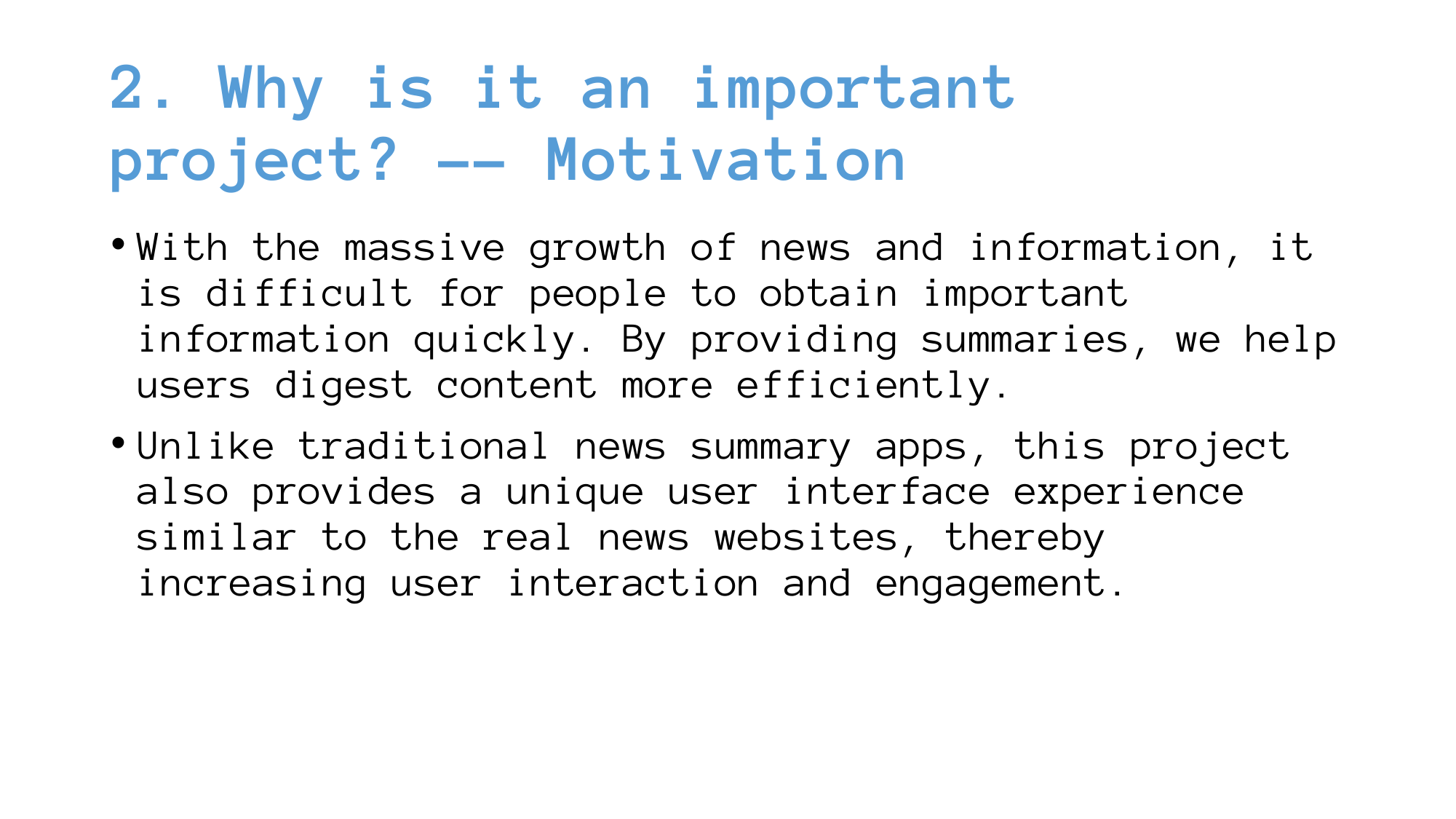

# 2. Why is it an important project? -- Motivation
With the massive growth of news and information, it is difficult for people to obtain important information quickly. By providing summaries, we help users digest content more efficiently.
Unlike traditional news summary apps, this project also provides a unique user interface experience similar to the real news websites, thereby increasing user interaction and engagement.